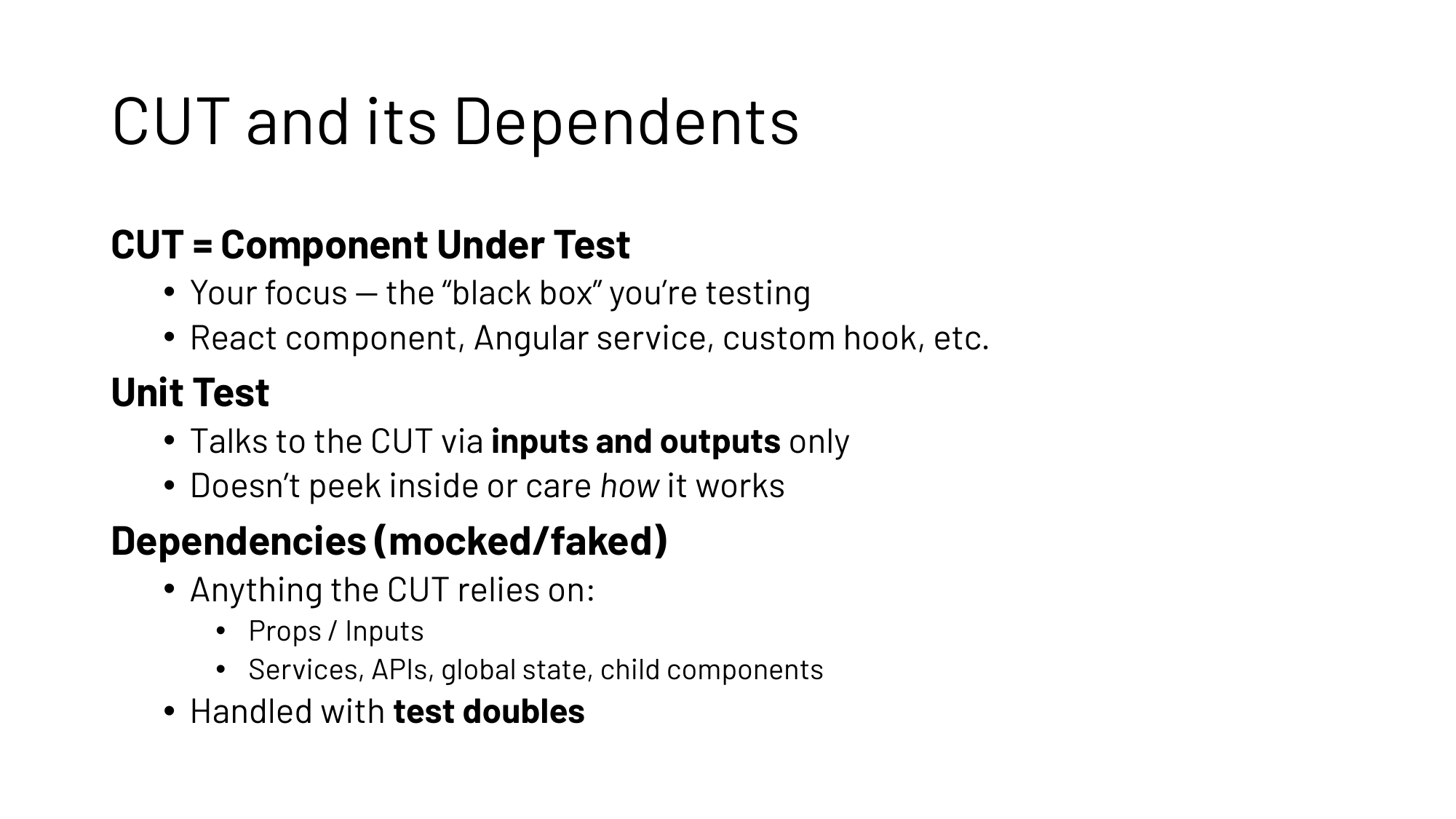

# CUT and its Dependents
CUT = Component Under Test
Your focus — the “black box” you’re testing
React component, Angular service, custom hook, etc.
Unit Test
Talks to the CUT via inputs and outputs only
Doesn’t peek inside or care how it works
Dependencies (mocked/faked)
Anything the CUT relies on:
Props / Inputs
Services, APIs, global state, child components
Handled with test doubles